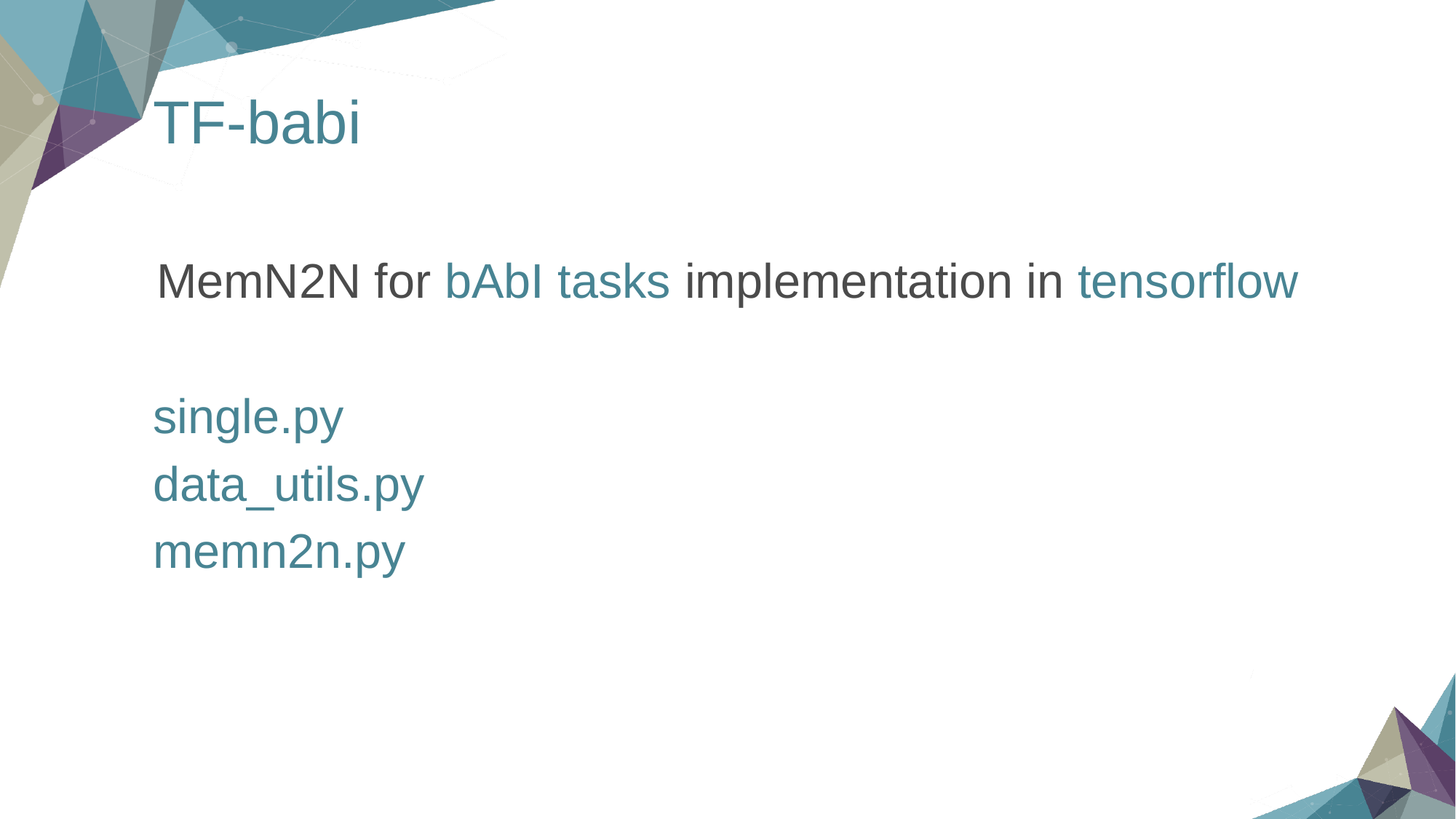

# TF-babi

MemN2N for bAbI tasks implementation in tensorflow

single.py
data_utils.py
memn2n.py